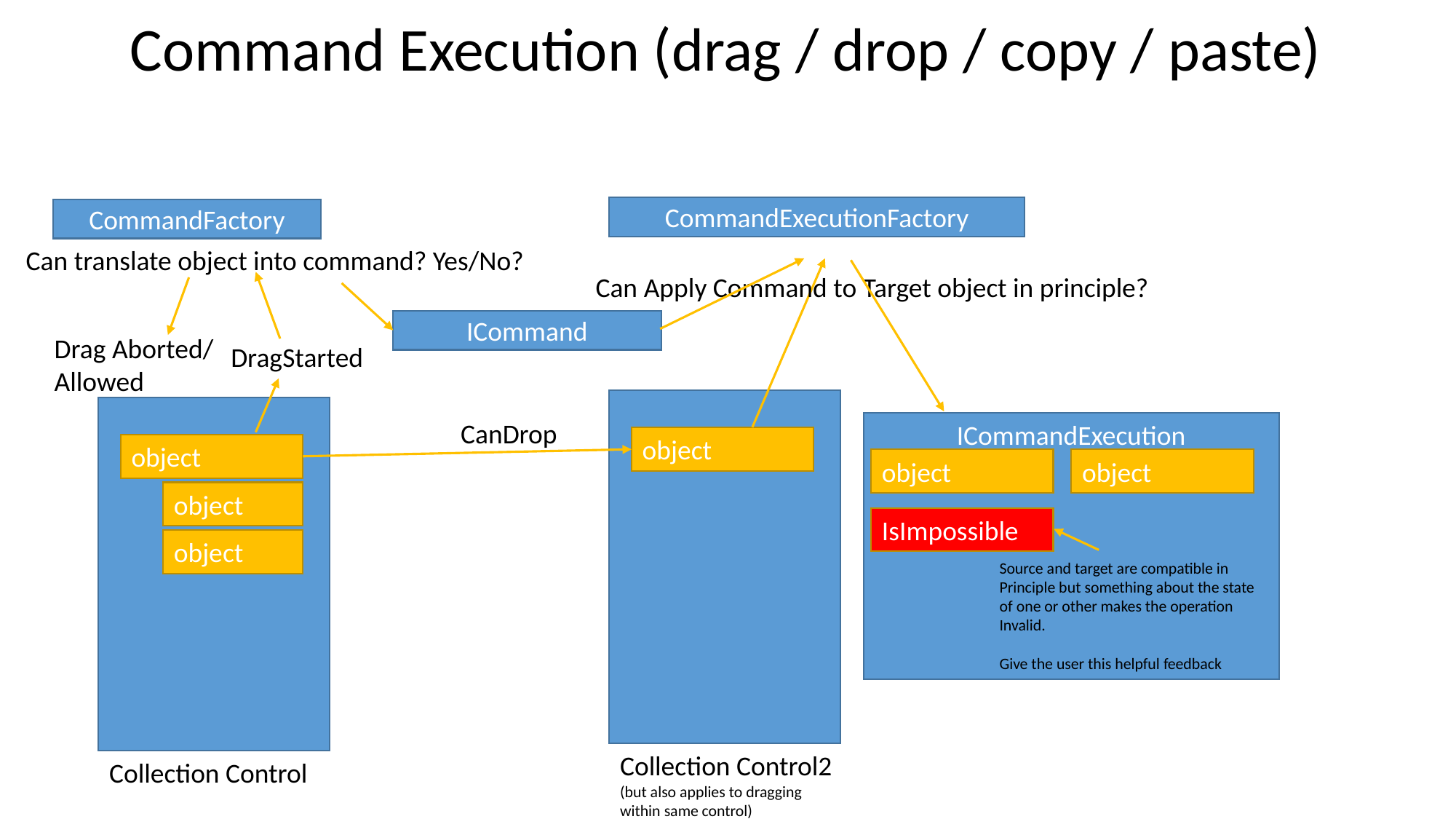

Command Execution (drag / drop / copy / paste)
CommandExecutionFactory
CommandFactory
Can translate object into command? Yes/No?
Can Apply Command to Target object in principle?
ICommand
Drag Aborted/
Allowed
DragStarted

CanDrop
ICommandExecution
object
object
object
object
object
IsImpossible
object
Source and target are compatible in
Principle but something about the state
of one or other makes the operation
Invalid.

Give the user this helpful feedback
Collection Control2
(but also applies to dragging within same control)
Collection Control